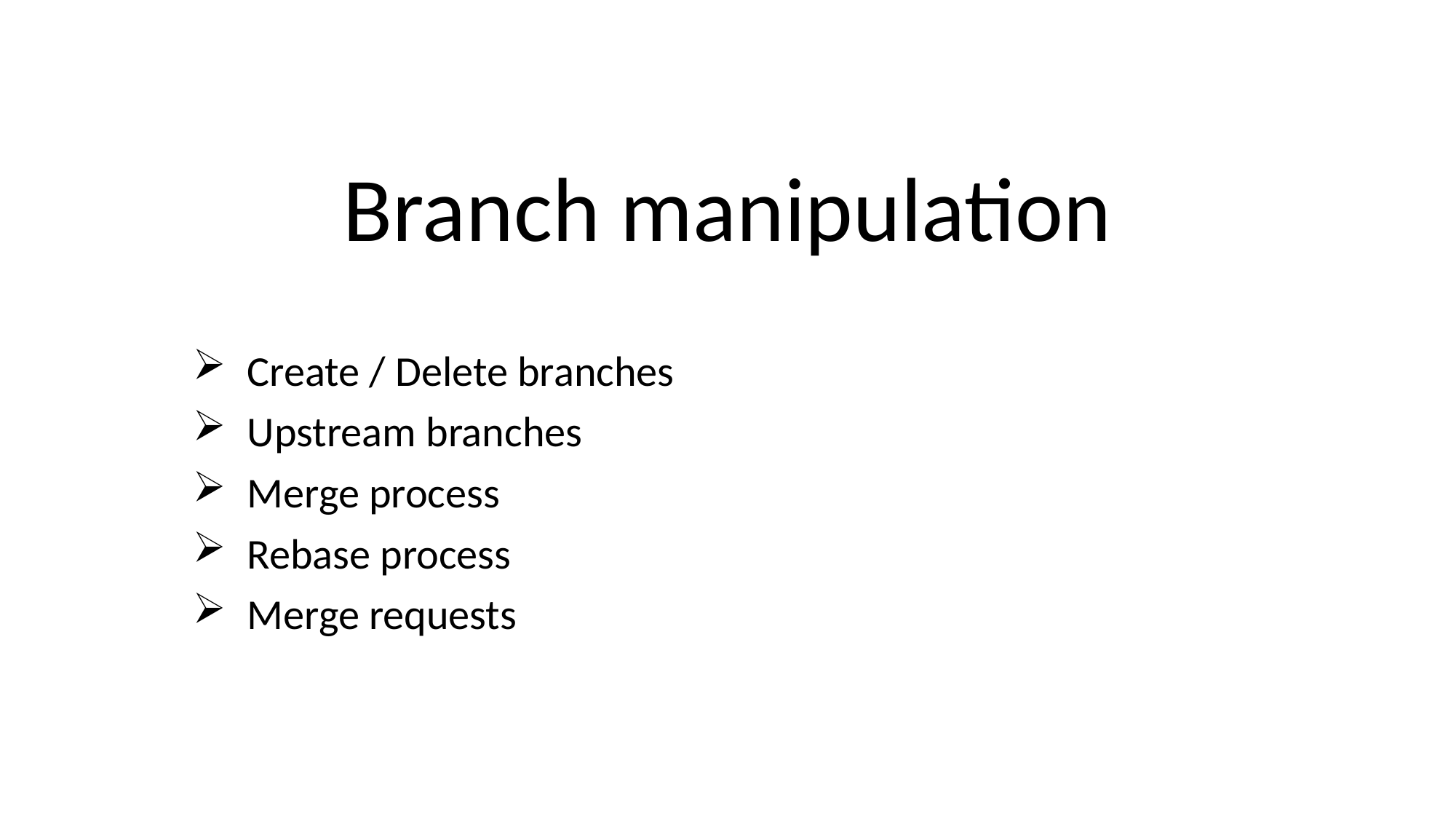

# Branch manipulation
Create / Delete branches
Upstream branches
Merge process
Rebase process
Merge requests